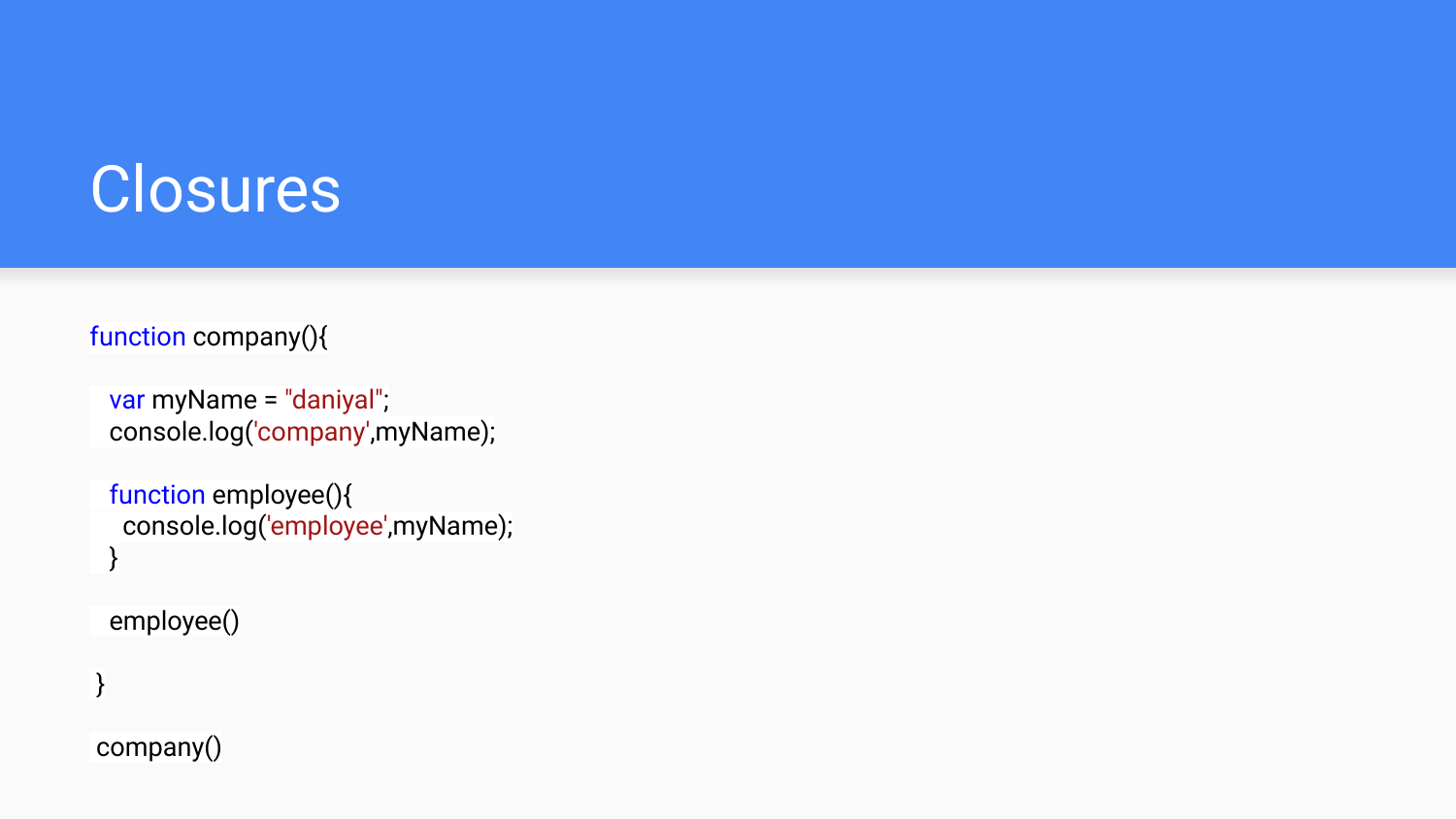

# Closures
function company(){

   var myName = "daniyal";
   console.log('company',myName);

   function employee(){
     console.log('employee',myName);
   }

   employee()

 }

 company()